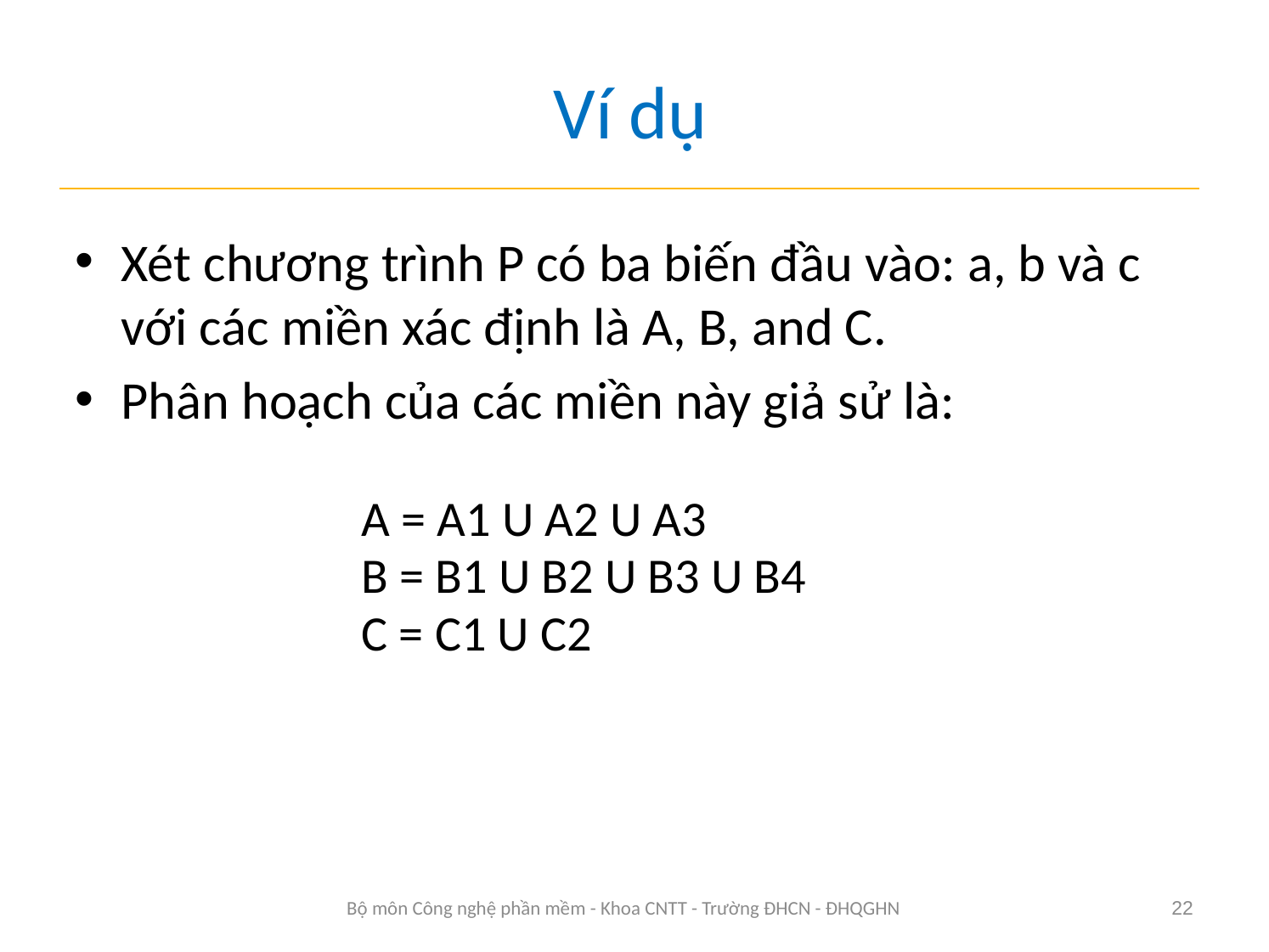

# Ví dụ
Xét chương trình P có ba biến đầu vào: a, b và c với các miền xác định là A, B, and C.
Phân hoạch của các miền này giả sử là:
A = A1 U A2 U A3
B = B1 U B2 U B3 U B4
C = C1 U C2

Bộ môn Công nghệ phần mềm - Khoa CNTT - Trường ĐHCN - ĐHQGHN
22